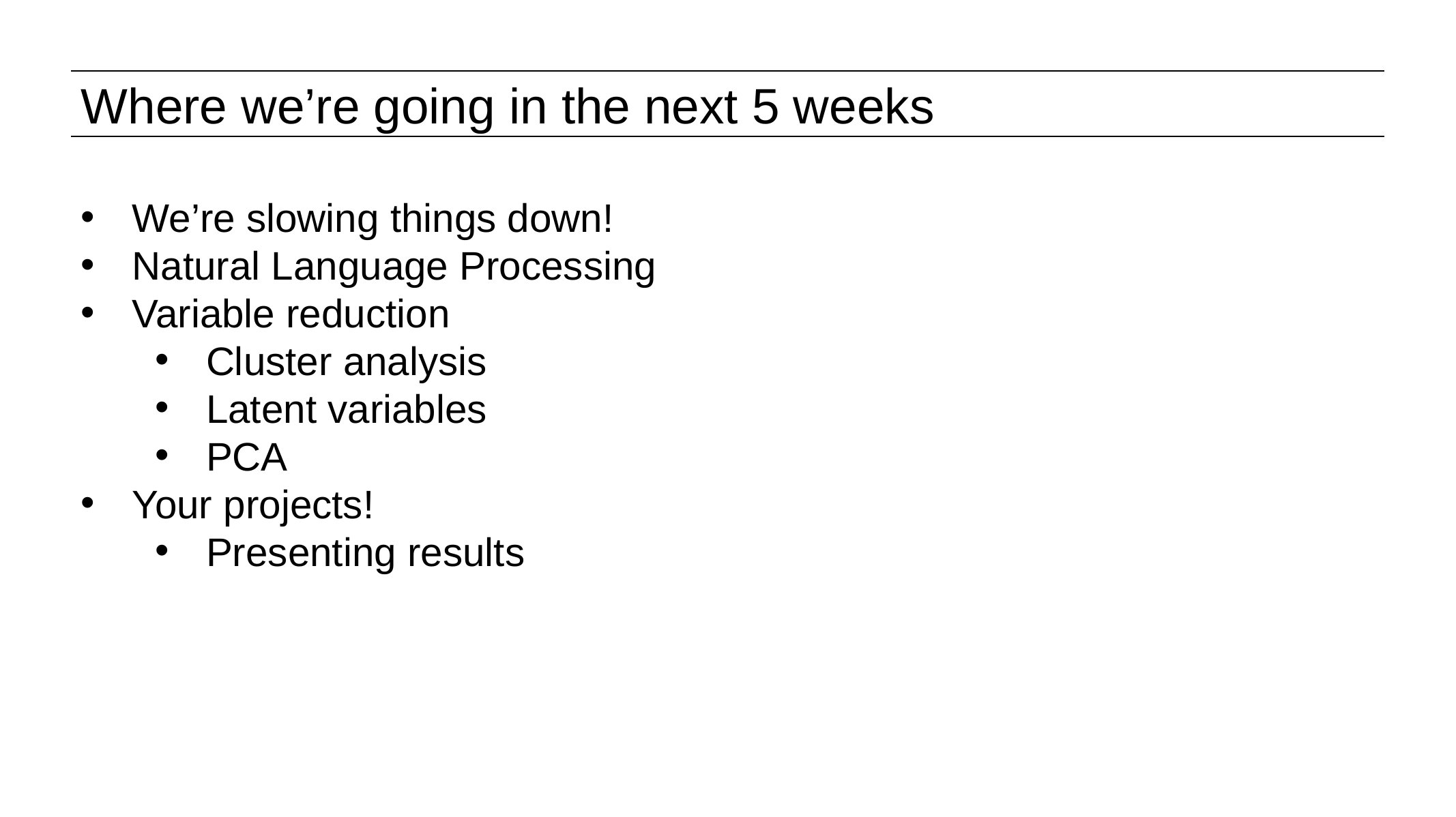

# Where we’re going in the next 5 weeks
We’re slowing things down!
Natural Language Processing
Variable reduction
Cluster analysis
Latent variables
PCA
Your projects!
Presenting results